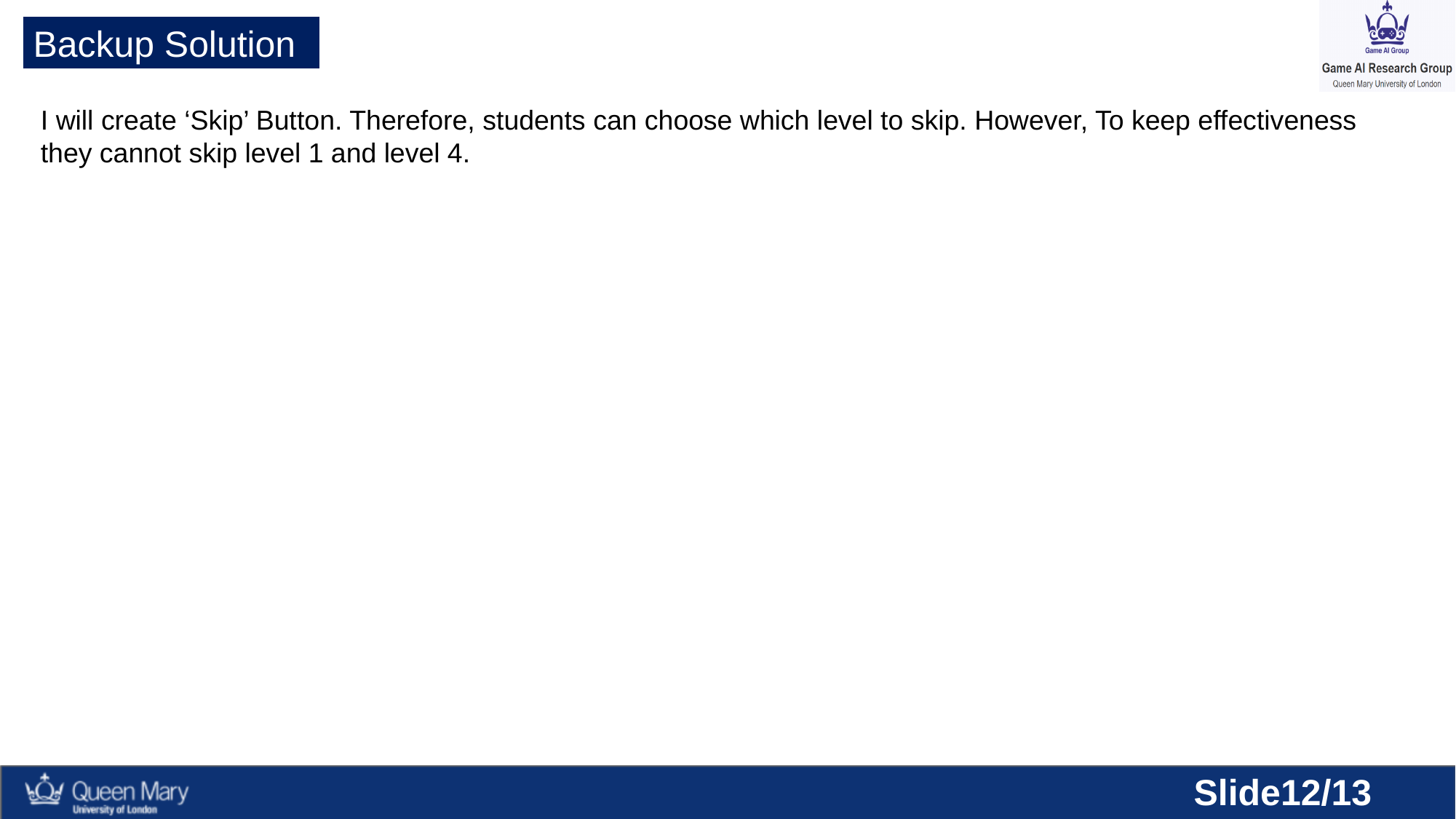

Backup Solution

I will create ‘Skip’ Button. Therefore, students can choose which level to skip. However, To keep effectiveness
they cannot skip level 1 and level 4.